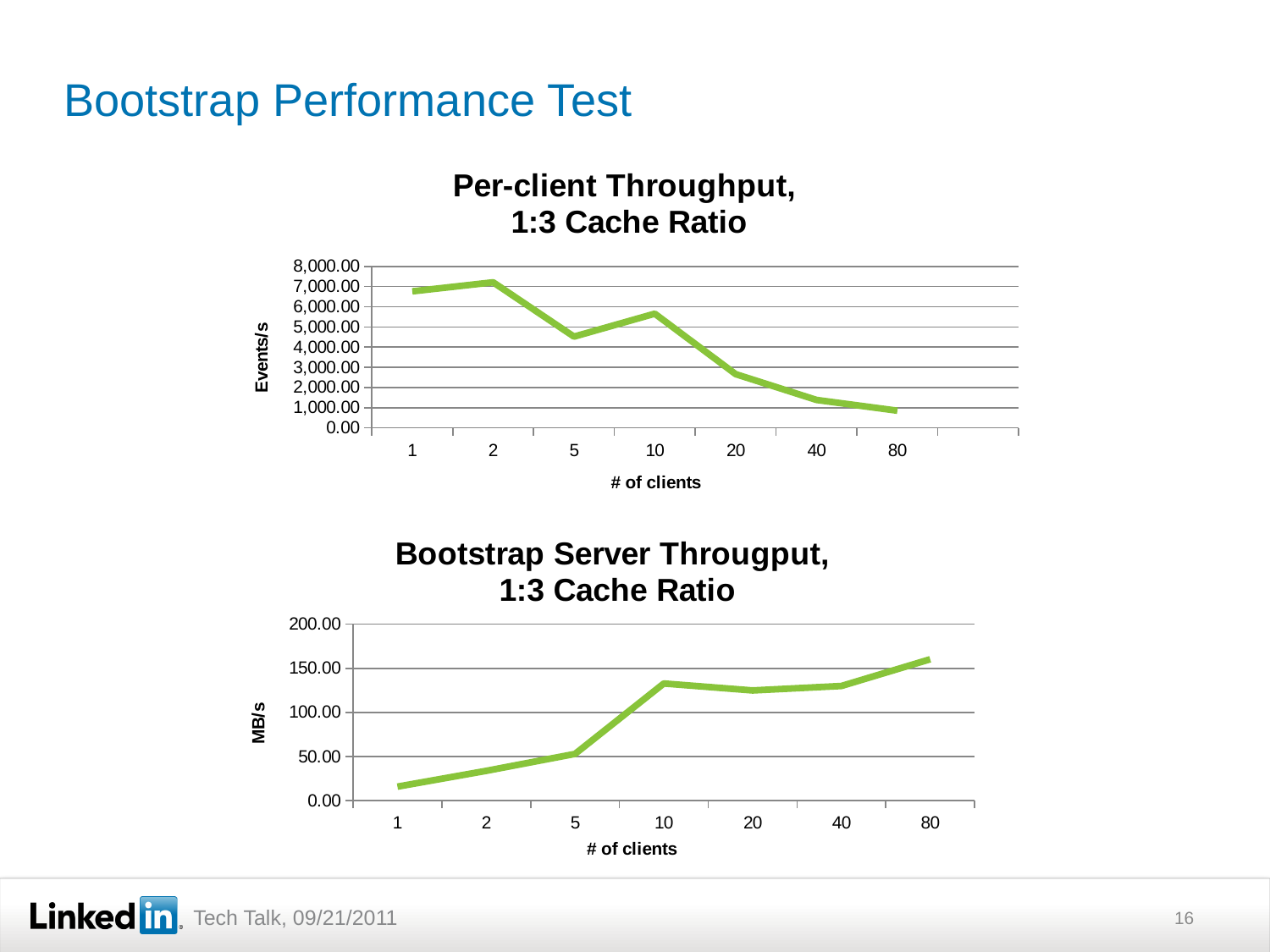

# Bootstrap Performance Test

### Chart: Per-client Throughput,
1:3 Cache Ratio

| Category |  |
|---|---|
| 1.0 | 6760.85624280999 |
| 2.0 | 7210.68242452967 |
| 5.0 | 4517.8812868122 |
| 10.0 | 5656.297263366738 |
| 20.0 | 2661.53326162287 |
| 40.0 | 1384.308931762883 |
| 80.0 | 853.4160939156742 |

[unsupported chart]

16